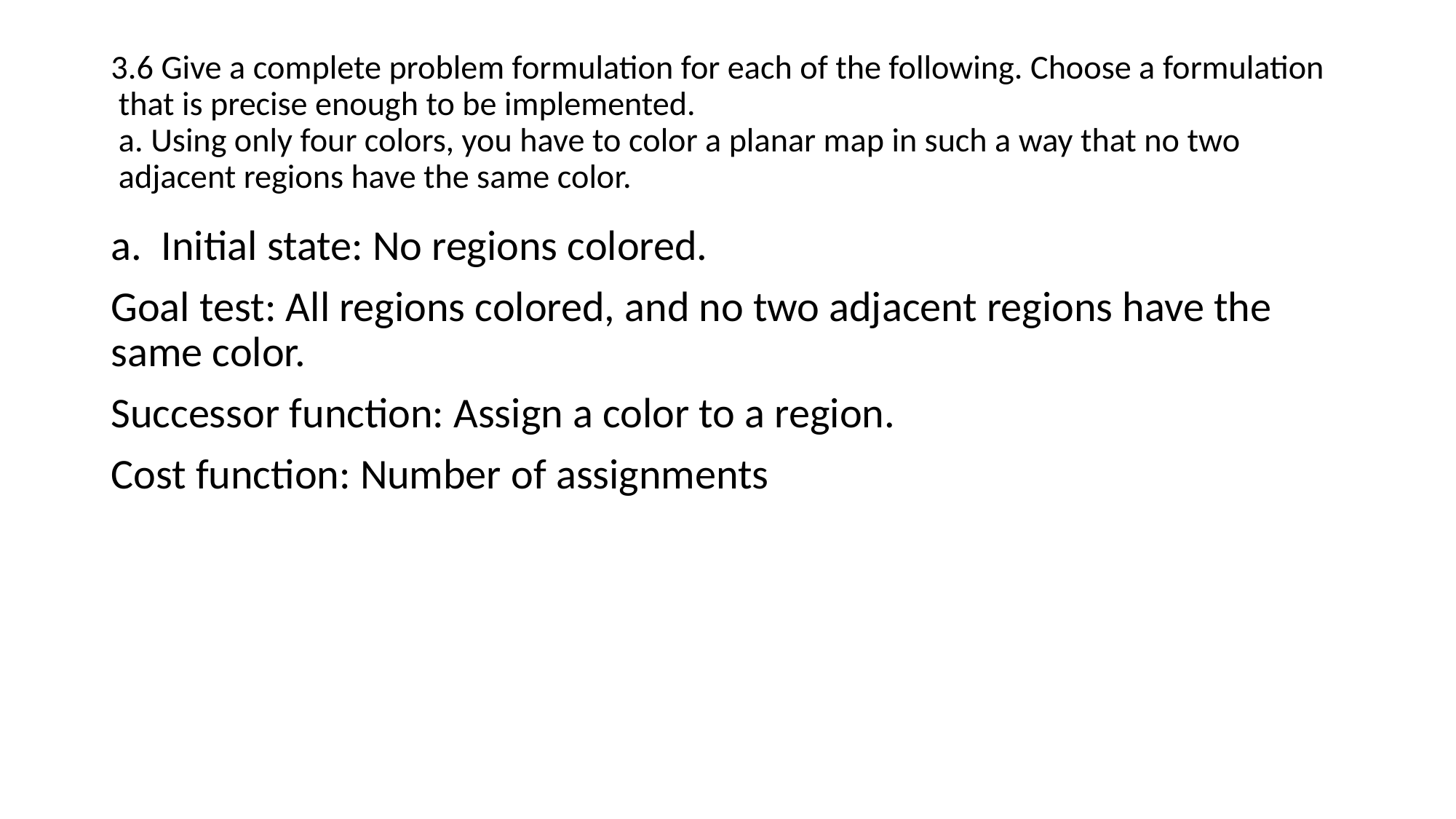

# 3.6 Give a complete problem formulation for each of the following. Choose a formulation that is precise enough to be implemented. a. Using only four colors, you have to color a planar map in such a way that no two adjacent regions have the same color.
a.  Initial state: No regions colored.
Goal test: All regions colored, and no two adjacent regions have the same color.
Successor function: Assign a color to a region.
Cost function: Number of assignments